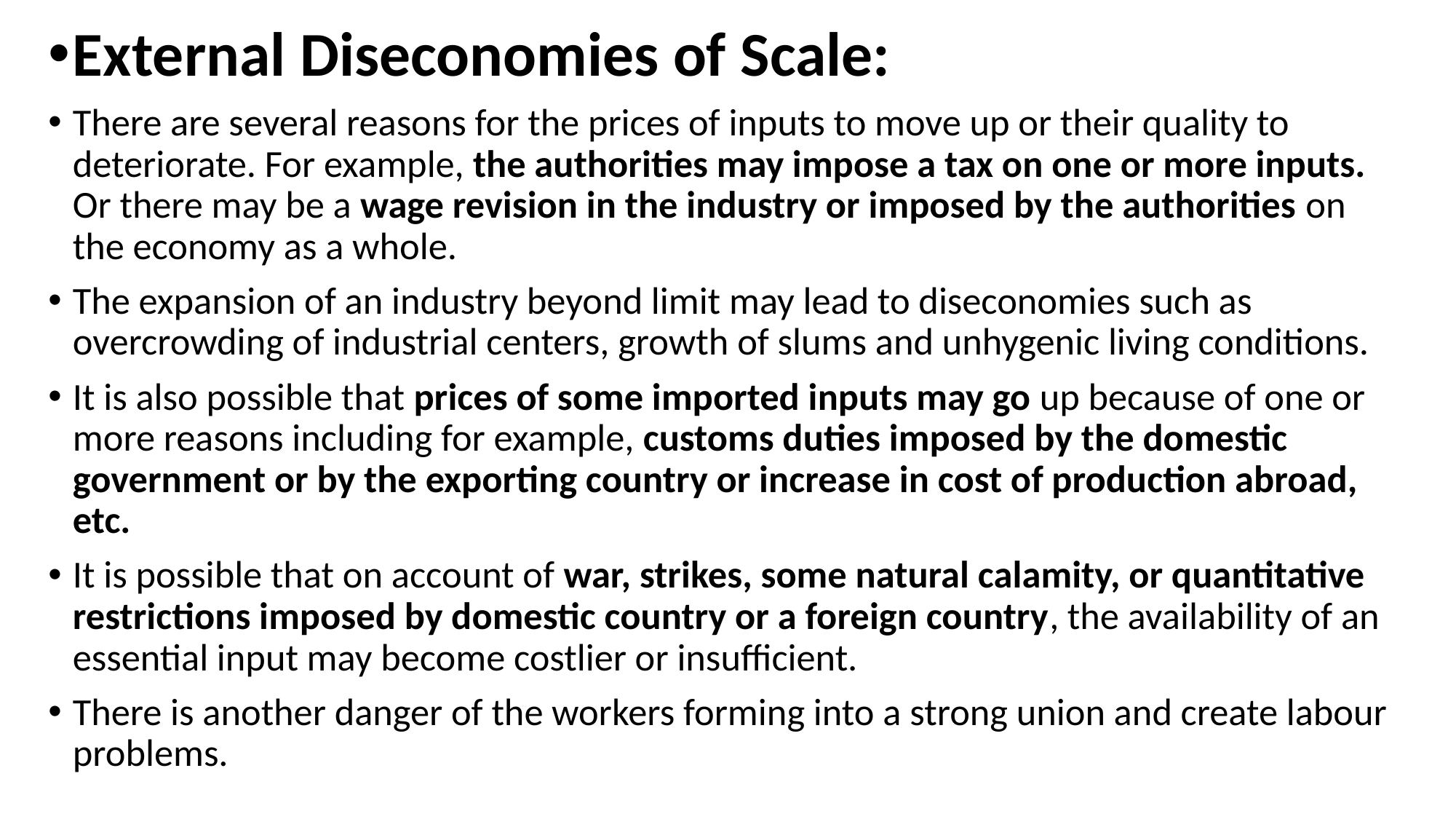

External Diseconomies of Scale:
There are several reasons for the prices of inputs to move up or their quality to deteriorate. For example, the authorities may impose a tax on one or more inputs. Or there may be a wage revision in the industry or imposed by the authorities on the economy as a whole.
The expansion of an industry beyond limit may lead to diseconomies such as overcrowding of industrial centers, growth of slums and unhygenic living conditions.
It is also possible that prices of some imported inputs may go up because of one or more reasons including for example, customs duties imposed by the domestic government or by the exporting country or increase in cost of production abroad, etc.
It is possible that on account of war, strikes, some natural calamity, or quantitative restrictions imposed by domestic country or a foreign country, the availability of an essential input may become costlier or insufficient.
There is another danger of the workers forming into a strong union and create labour problems.